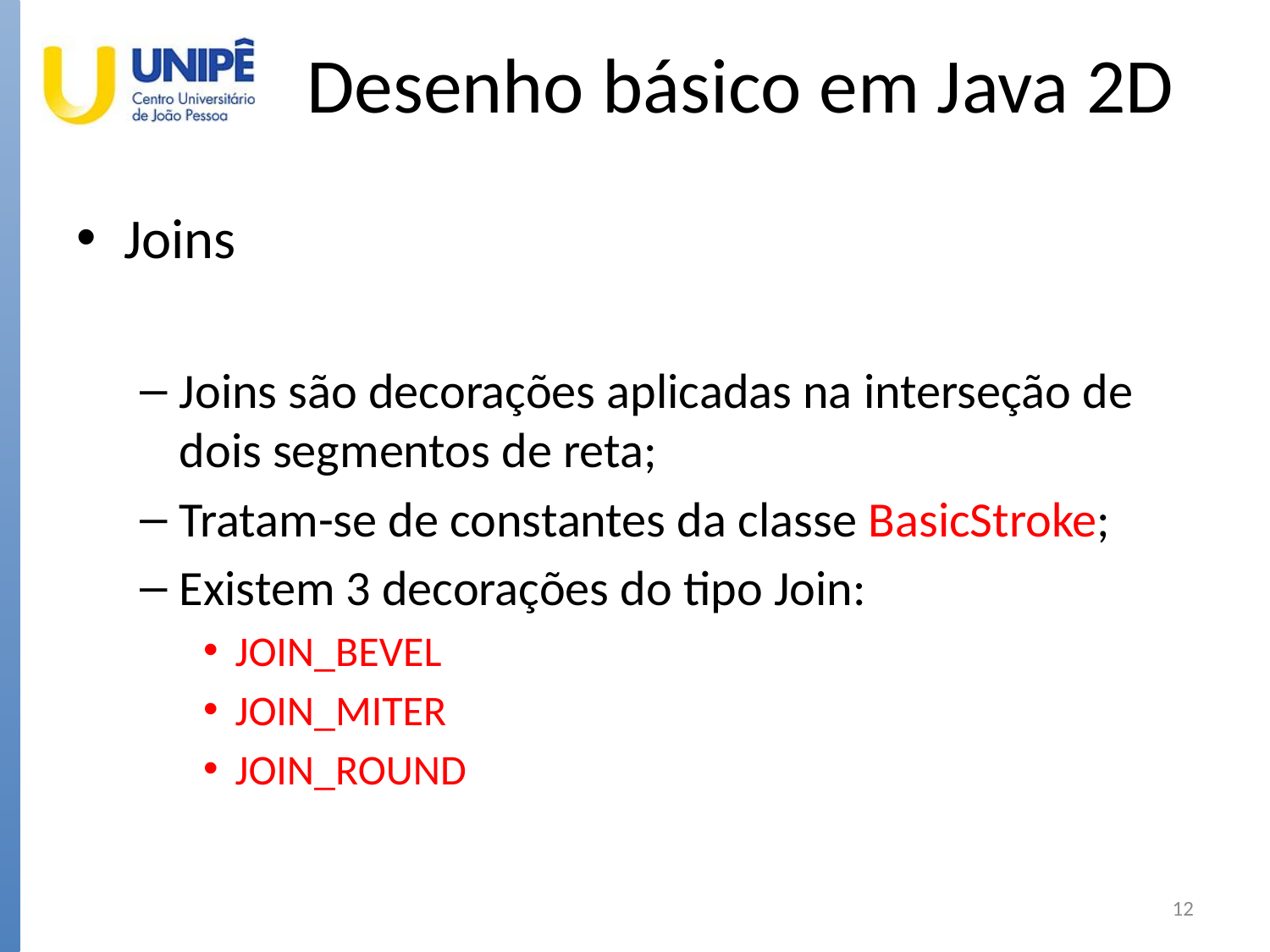

# Desenho básico em Java 2D
Joins

Joins são decorações aplicadas na interseção de dois segmentos de reta;
Tratam-se de constantes da classe BasicStroke;
Existem 3 decorações do tipo Join:
JOIN_BEVEL
JOIN_MITER
JOIN_ROUND

12